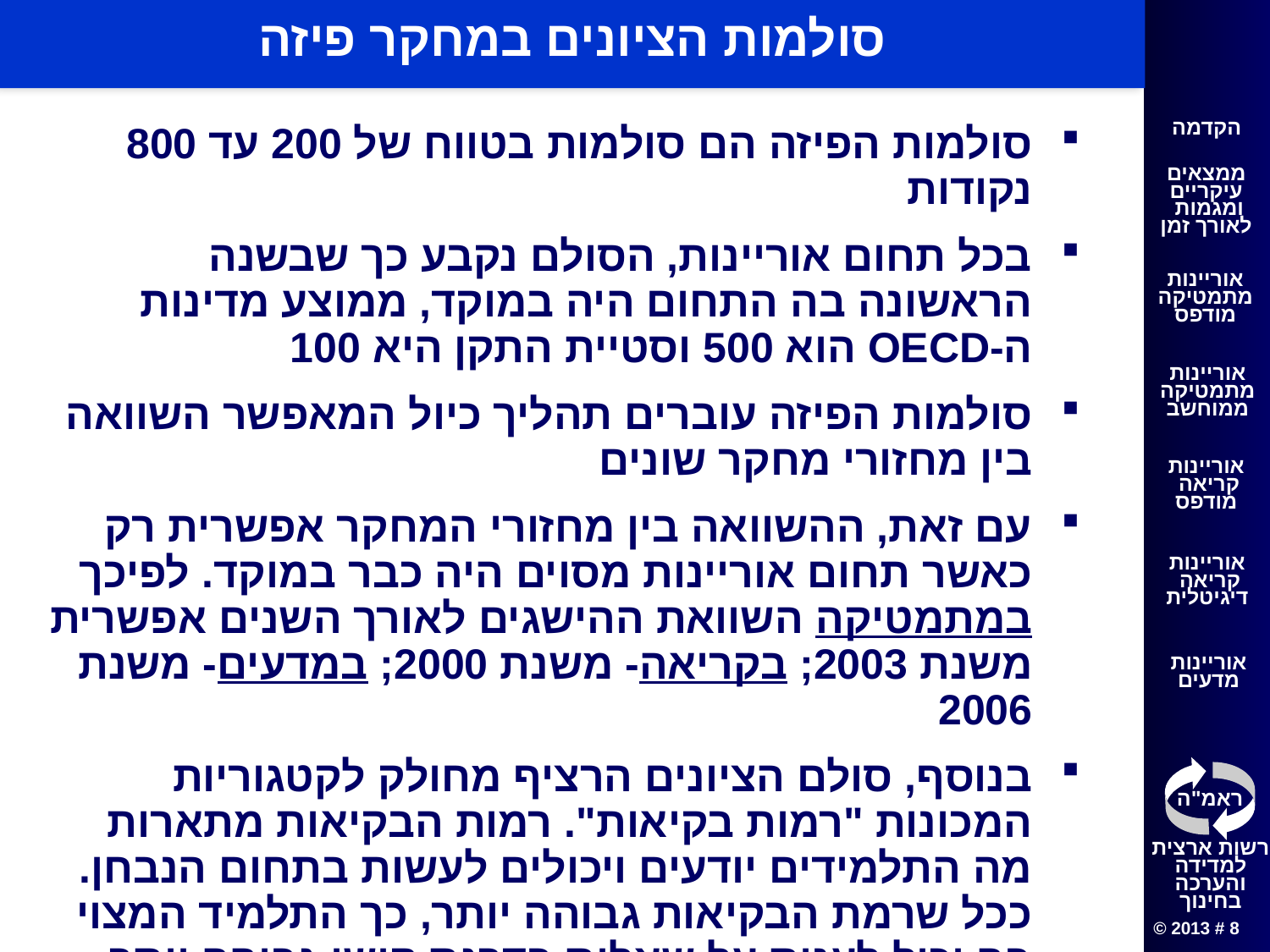

# סולמות הציונים במחקר פיזה

סולמות הפיזה הם סולמות בטווח של 200 עד 800 נקודות
בכל תחום אוריינות, הסולם נקבע כך שבשנה הראשונה בה התחום היה במוקד, ממוצע מדינות ה-OECD הוא 500 וסטיית התקן היא 100
סולמות הפיזה עוברים תהליך כיול המאפשר השוואה בין מחזורי מחקר שונים
עם זאת, ההשוואה בין מחזורי המחקר אפשרית רק כאשר תחום אוריינות מסוים היה כבר במוקד. לפיכך במתמטיקה השוואת ההישגים לאורך השנים אפשרית משנת 2003; בקריאה- משנת 2000; במדעים- משנת 2006
בנוסף, סולם הציונים הרציף מחולק לקטגוריות המכונות "רמות בקיאות". רמות הבקיאות מתארות מה התלמידים יודעים ויכולים לעשות בתחום הנבחן. ככל שרמת הבקיאות גבוהה יותר, כך התלמיד המצוי בה יכול לענות על שאלות בדרגת קושי גבוהה יותר